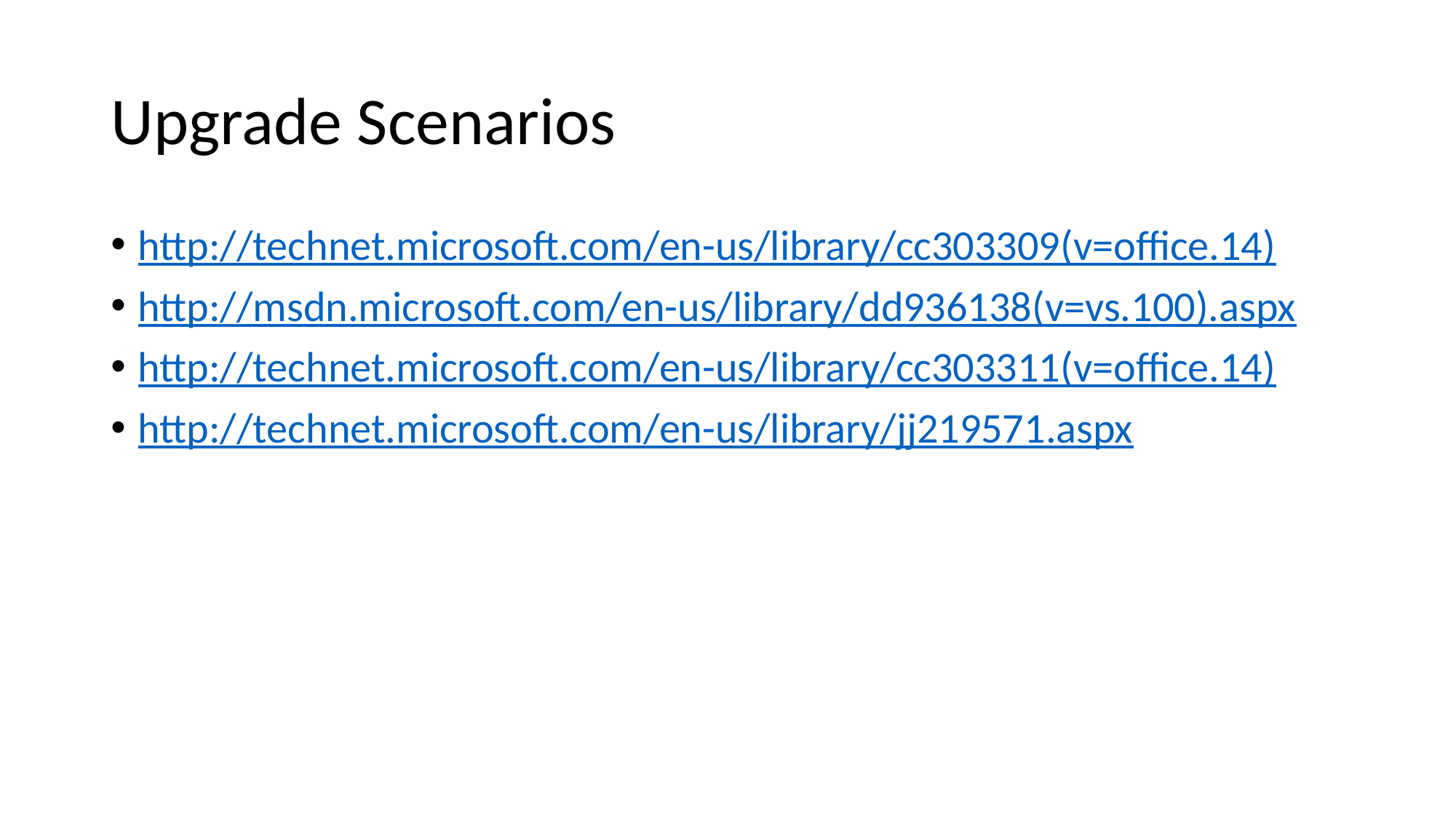

# Upgrade Scenarios
http://technet.microsoft.com/en-us/library/cc303309(v=office.14)
http://msdn.microsoft.com/en-us/library/dd936138(v=vs.100).aspx
http://technet.microsoft.com/en-us/library/cc303311(v=office.14)
http://technet.microsoft.com/en-us/library/jj219571.aspx